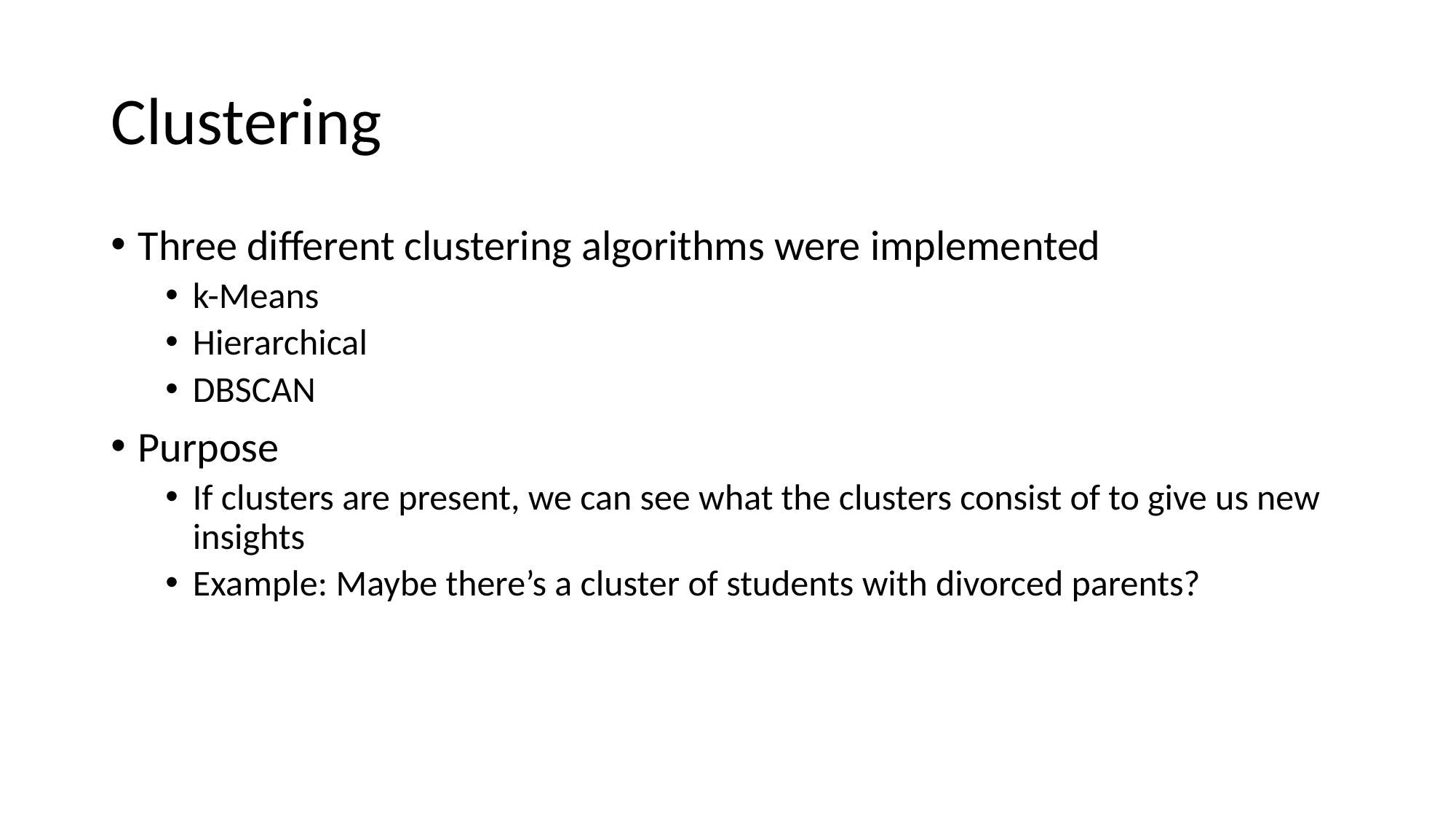

# Clustering
Three different clustering algorithms were implemented
k-Means
Hierarchical
DBSCAN
Purpose
If clusters are present, we can see what the clusters consist of to give us new insights
Example: Maybe there’s a cluster of students with divorced parents?